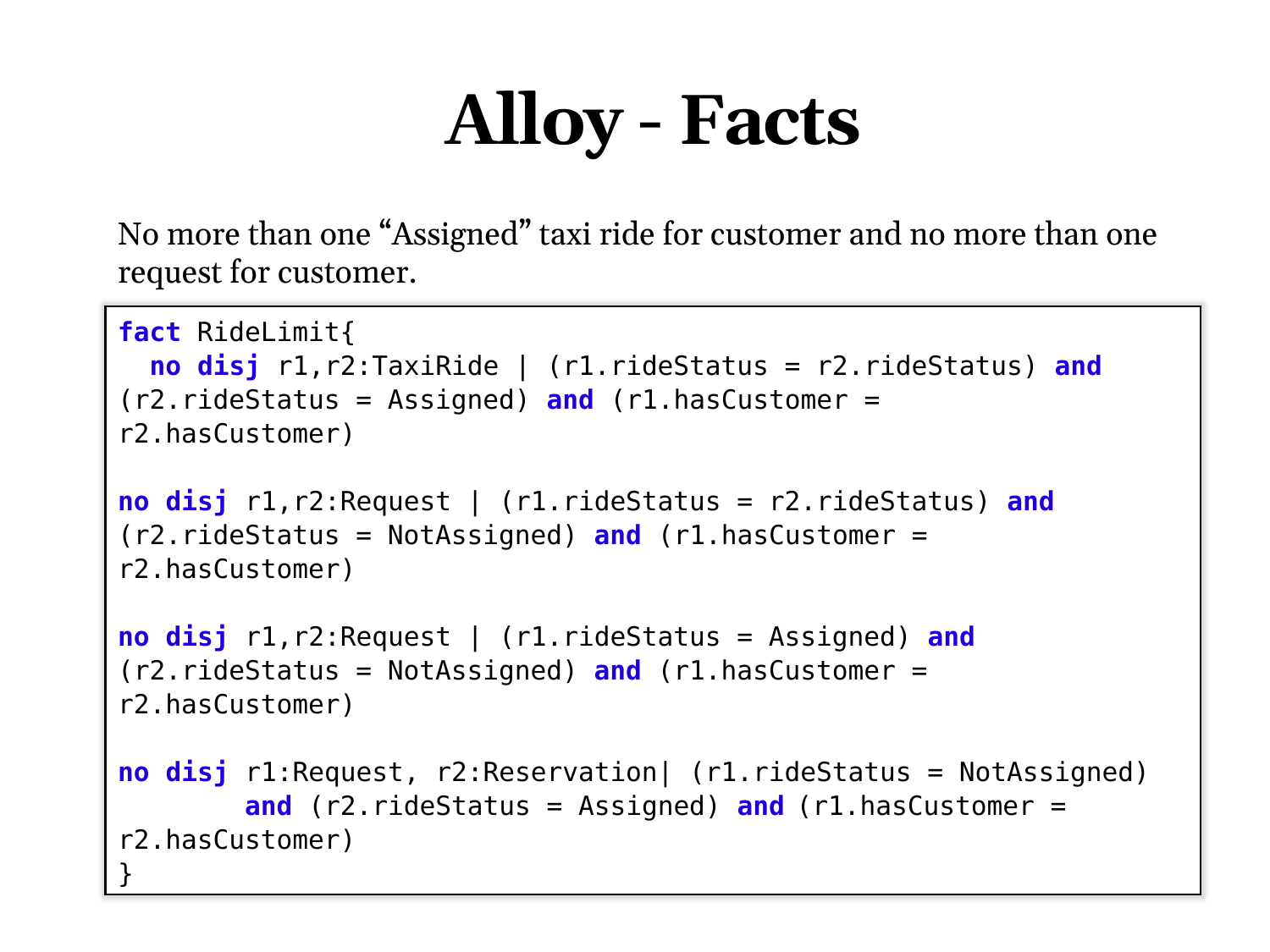

Alloy - Facts
No more than one “Assigned” taxi ride for customer and no more than one request for customer.
fact RideLimit{
  no disj r1,r2:TaxiRide | (r1.rideStatus = r2.rideStatus) and 	(r2.rideStatus = Assigned) and (r1.hasCustomer = 	r2.hasCustomer)

no disj r1,r2:Request | (r1.rideStatus = r2.rideStatus) and 	(r2.rideStatus = NotAssigned) and (r1.hasCustomer = 	r2.hasCustomer)

no disj r1,r2:Request | (r1.rideStatus = Assigned) and 	(r2.rideStatus = NotAssigned) and (r1.hasCustomer = 	r2.hasCustomer)

no disj r1:Request, r2:Reservation| (r1.rideStatus = NotAssigned) 	and (r2.rideStatus = Assigned) and (r1.hasCustomer = 	r2.hasCustomer)
}